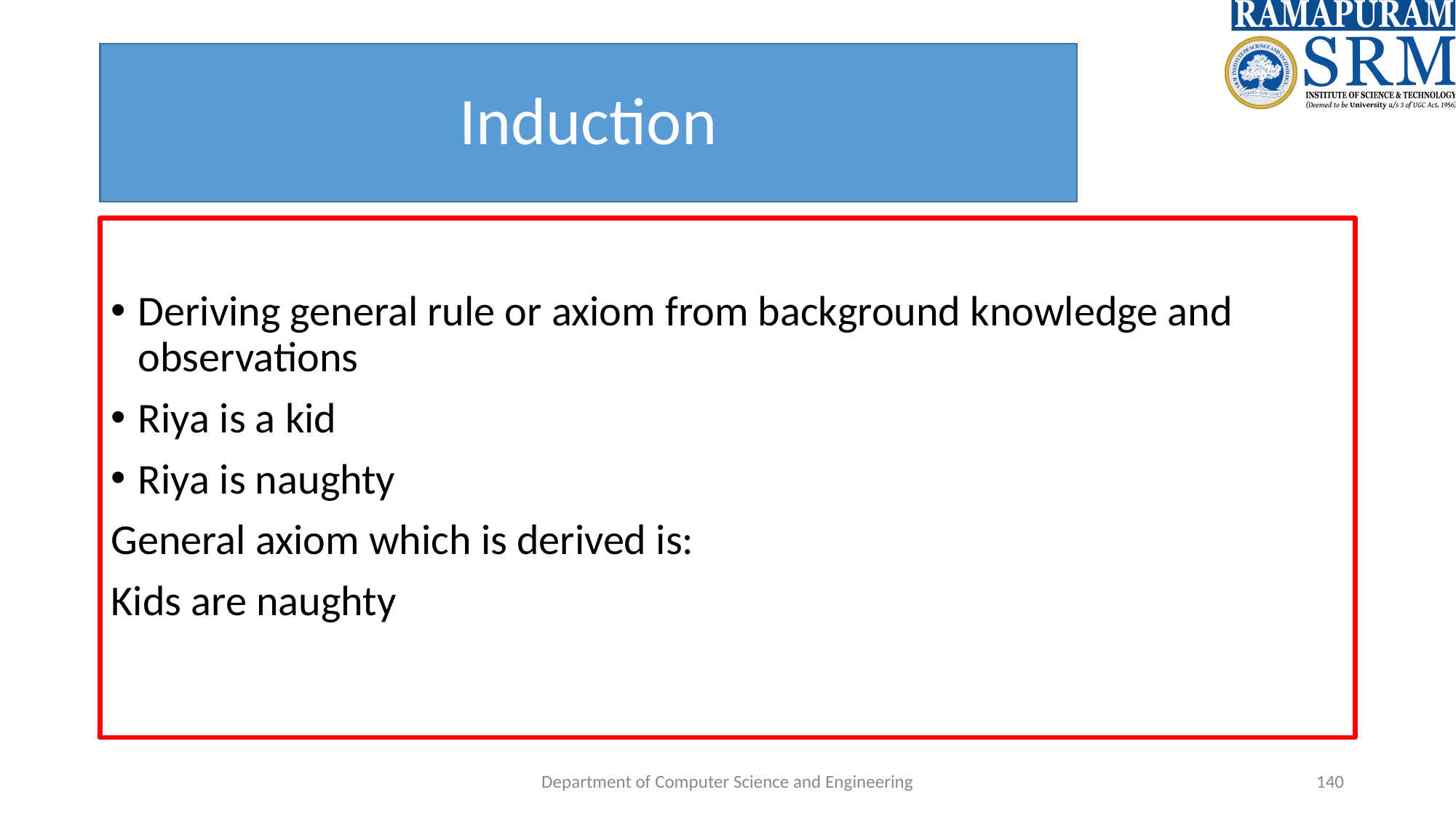

# Induction

Deriving general rule or axiom from background knowledge and observations
Riya is a kid
Riya is naughty
General axiom which is derived is:
Kids are naughty

Department of Computer Science and Engineering
140